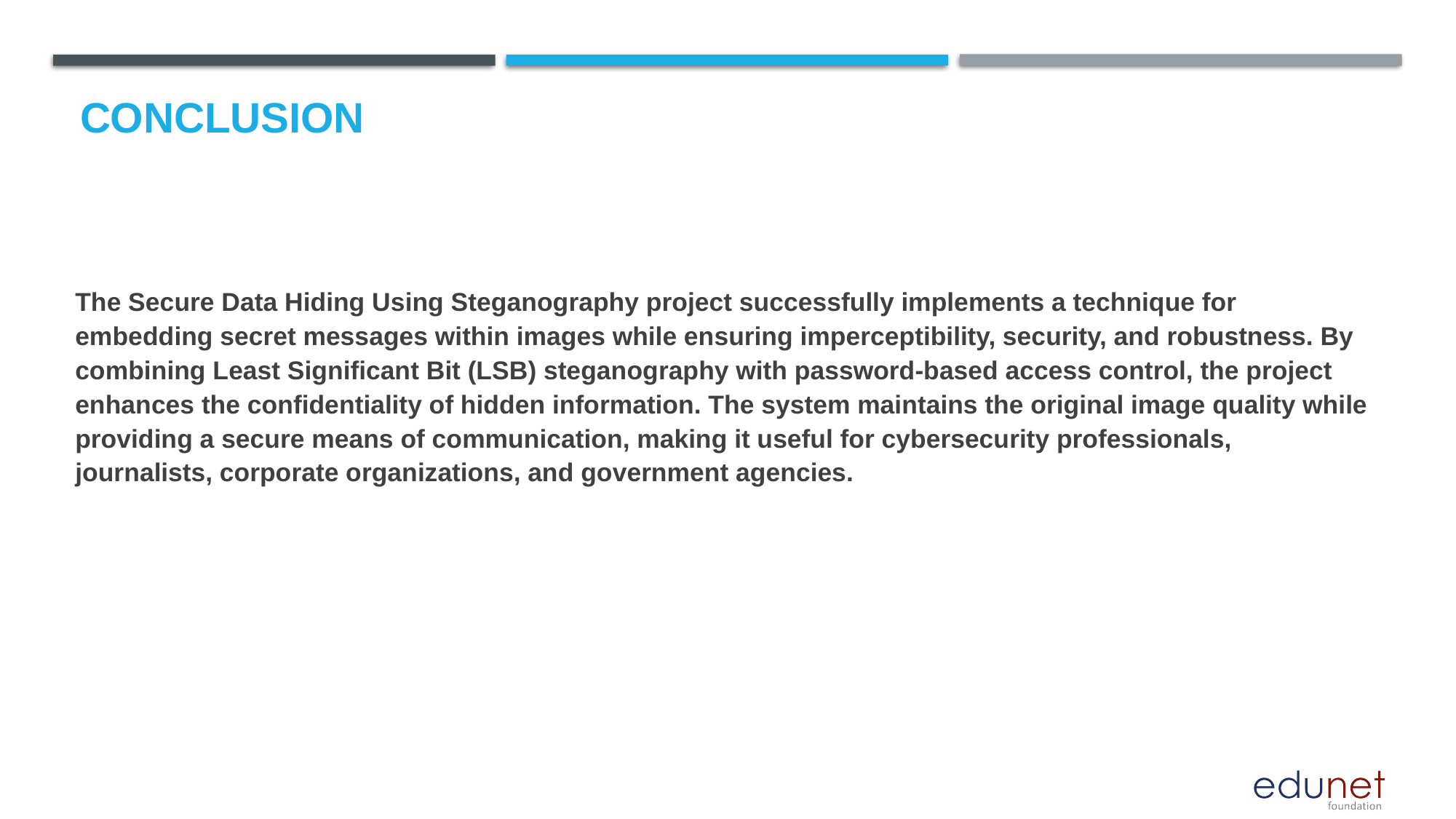

The Secure Data Hiding Using Steganography project successfully implements a technique for embedding secret messages within images while ensuring imperceptibility, security, and robustness. By combining Least Significant Bit (LSB) steganography with password-based access control, the project enhances the confidentiality of hidden information. The system maintains the original image quality while providing a secure means of communication, making it useful for cybersecurity professionals, journalists, corporate organizations, and government agencies.
# Conclusion